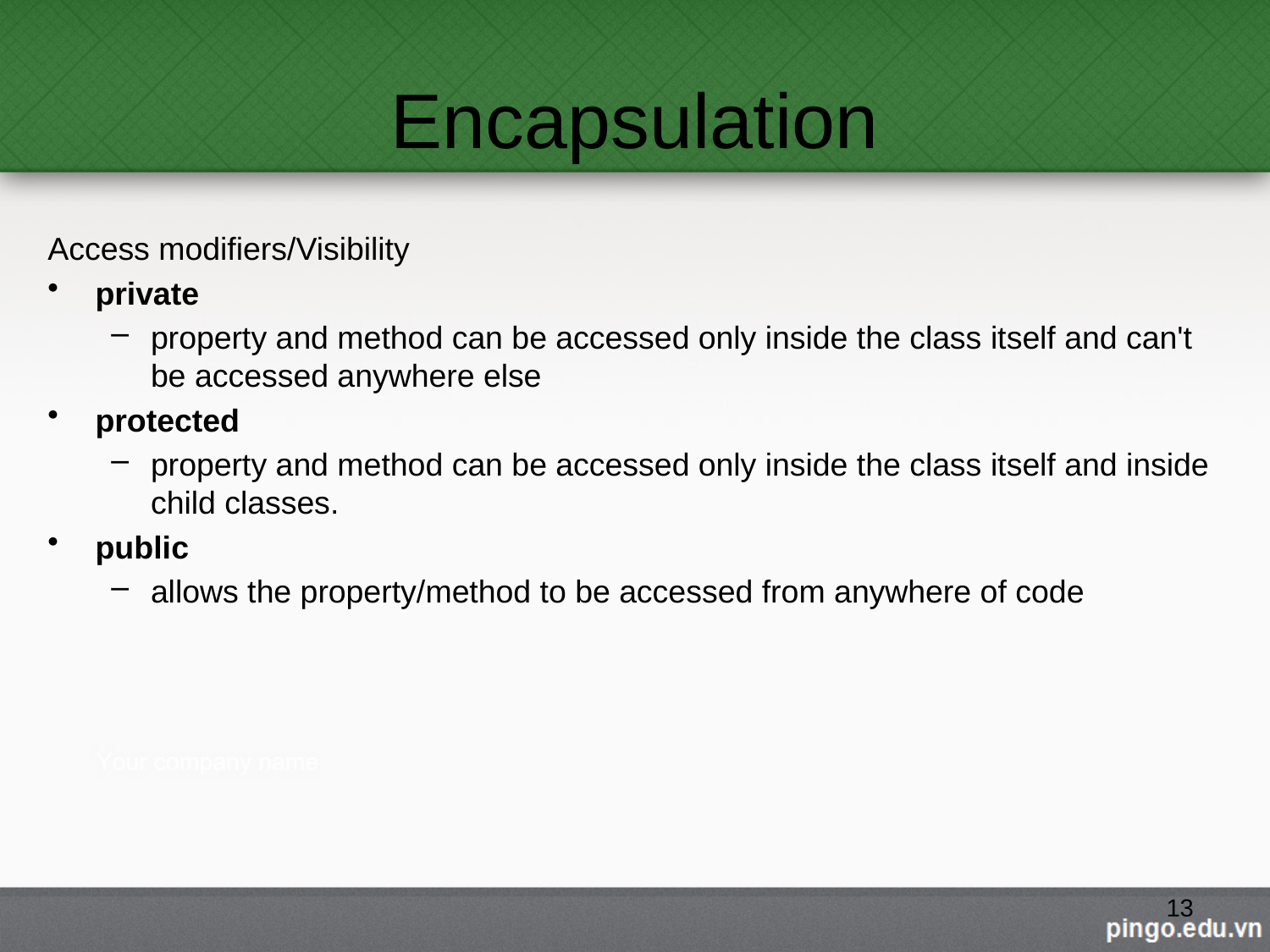

# Encapsulation
Access modifiers/Visibility
private
property and method can be accessed only inside the class itself and can't be accessed anywhere else
protected
property and method can be accessed only inside the class itself and inside child classes.
public
allows the property/method to be accessed from anywhere of code
13